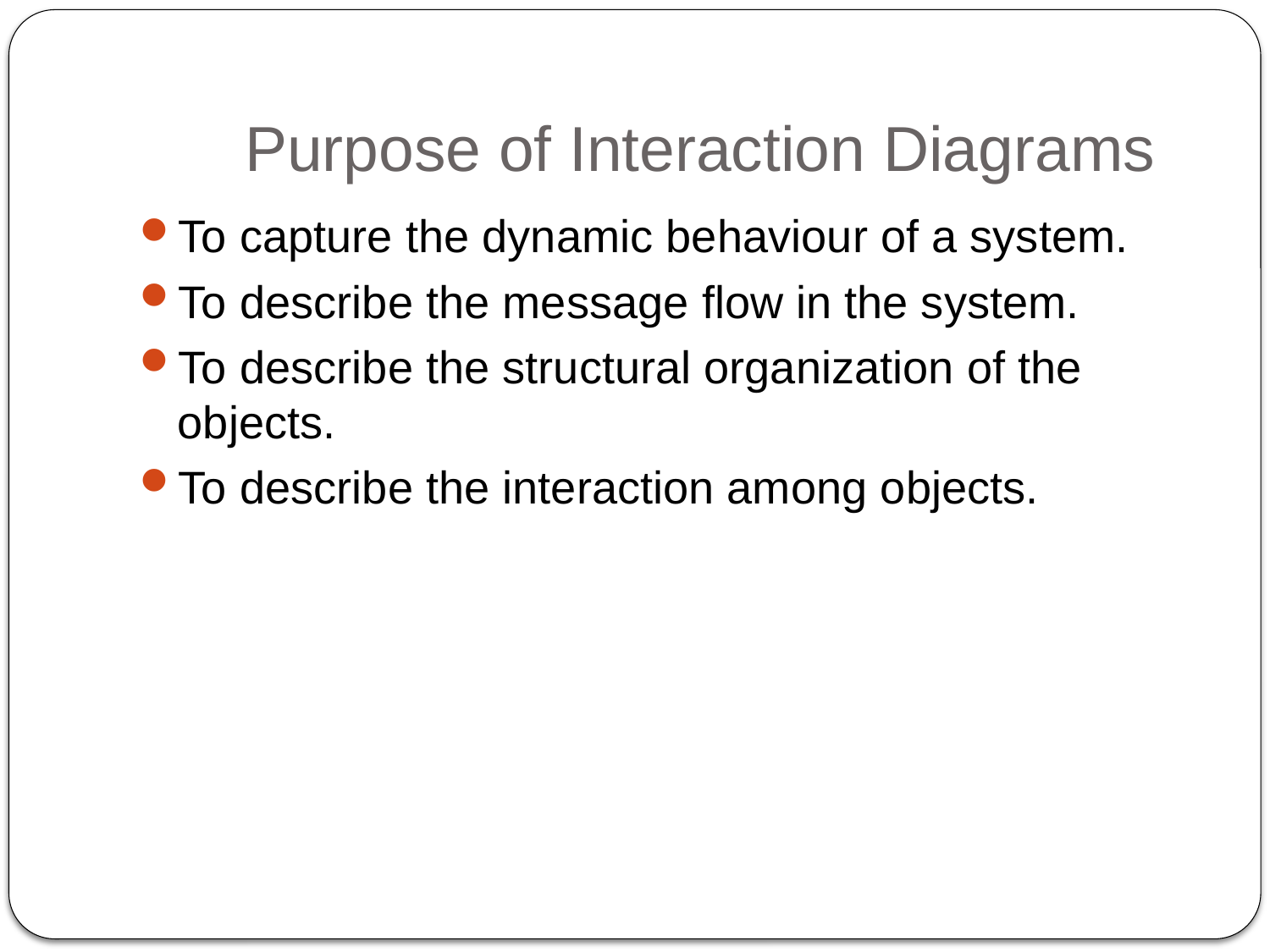

# Purpose of Interaction Diagrams
To capture the dynamic behaviour of a system.
To describe the message flow in the system.
To describe the structural organization of the objects.
To describe the interaction among objects.